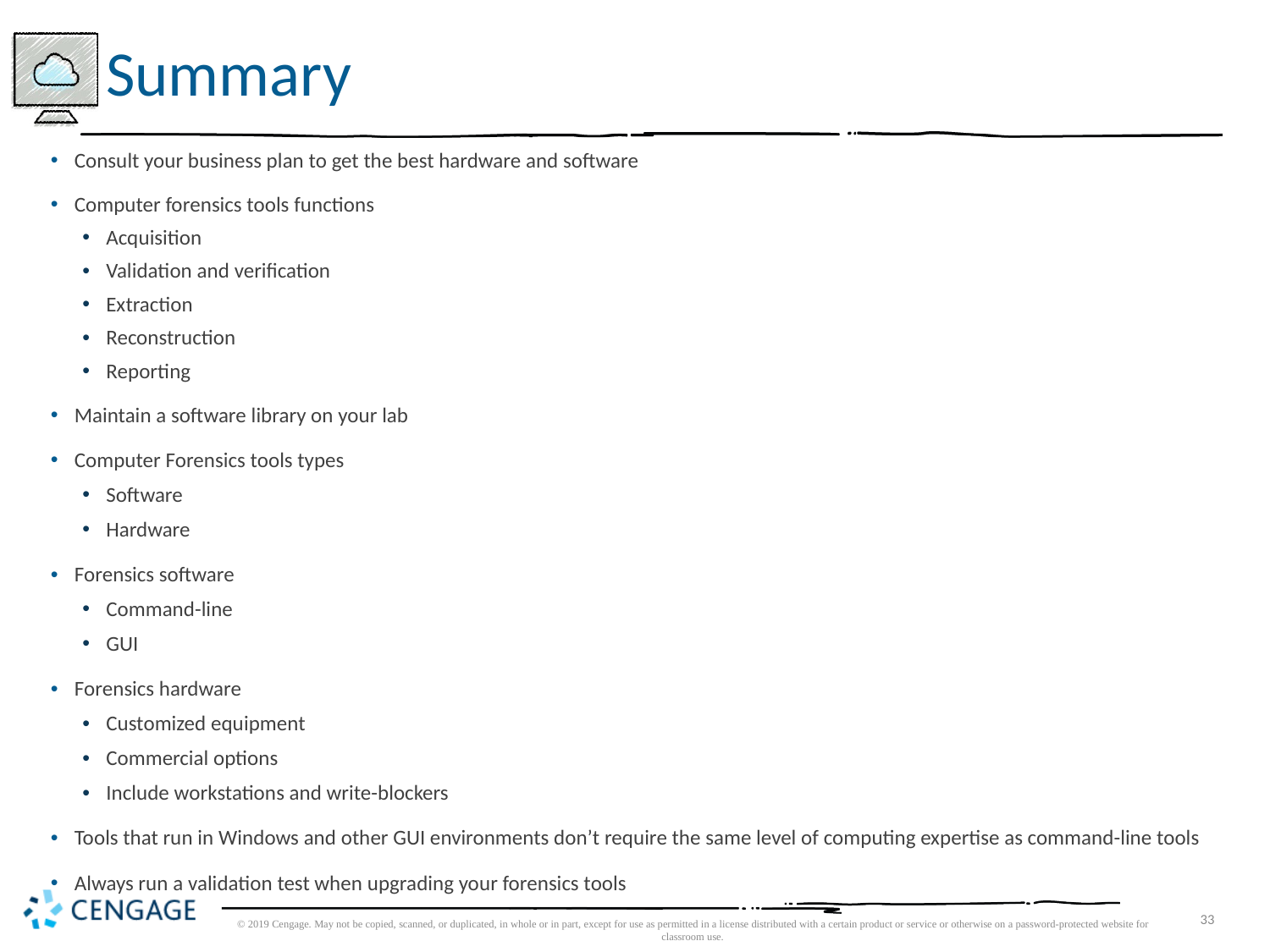

# Summary
Consult your business plan to get the best hardware and software
Computer forensics tools functions
Acquisition
Validation and verification
Extraction
Reconstruction
Reporting
Maintain a software library on your lab
Computer Forensics tools types
Software
Hardware
Forensics software
Command-line
GUI
Forensics hardware
Customized equipment
Commercial options
Include workstations and write-blockers
Tools that run in Windows and other GUI environments don’t require the same level of computing expertise as command-line tools
Always run a validation test when upgrading your forensics tools

© 2019 Cengage. May not be copied, scanned, or duplicated, in whole or in part, except for use as permitted in a license distributed with a certain product or service or otherwise on a password-protected website for classroom use.